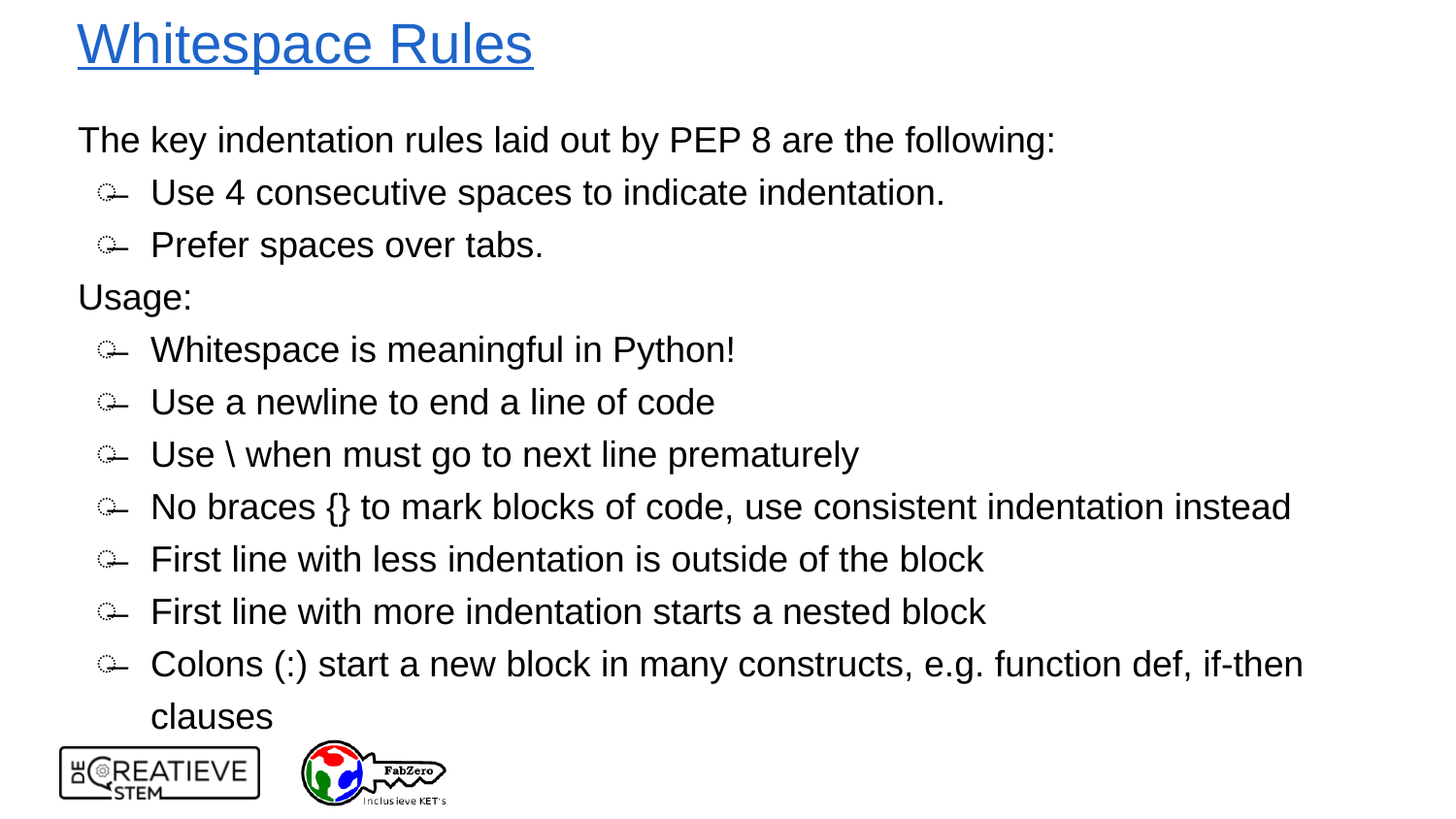

# Whitespace Rules
The key indentation rules laid out by PEP 8 are the following:
Use 4 consecutive spaces to indicate indentation.
Prefer spaces over tabs.
Usage:
Whitespace is meaningful in Python!
Use a newline to end a line of code
Use \ when must go to next line prematurely
No braces {} to mark blocks of code, use consistent indentation instead
First line with less indentation is outside of the block
First line with more indentation starts a nested block
Colons (:) start a new block in many constructs, e.g. function def, if-then clauses